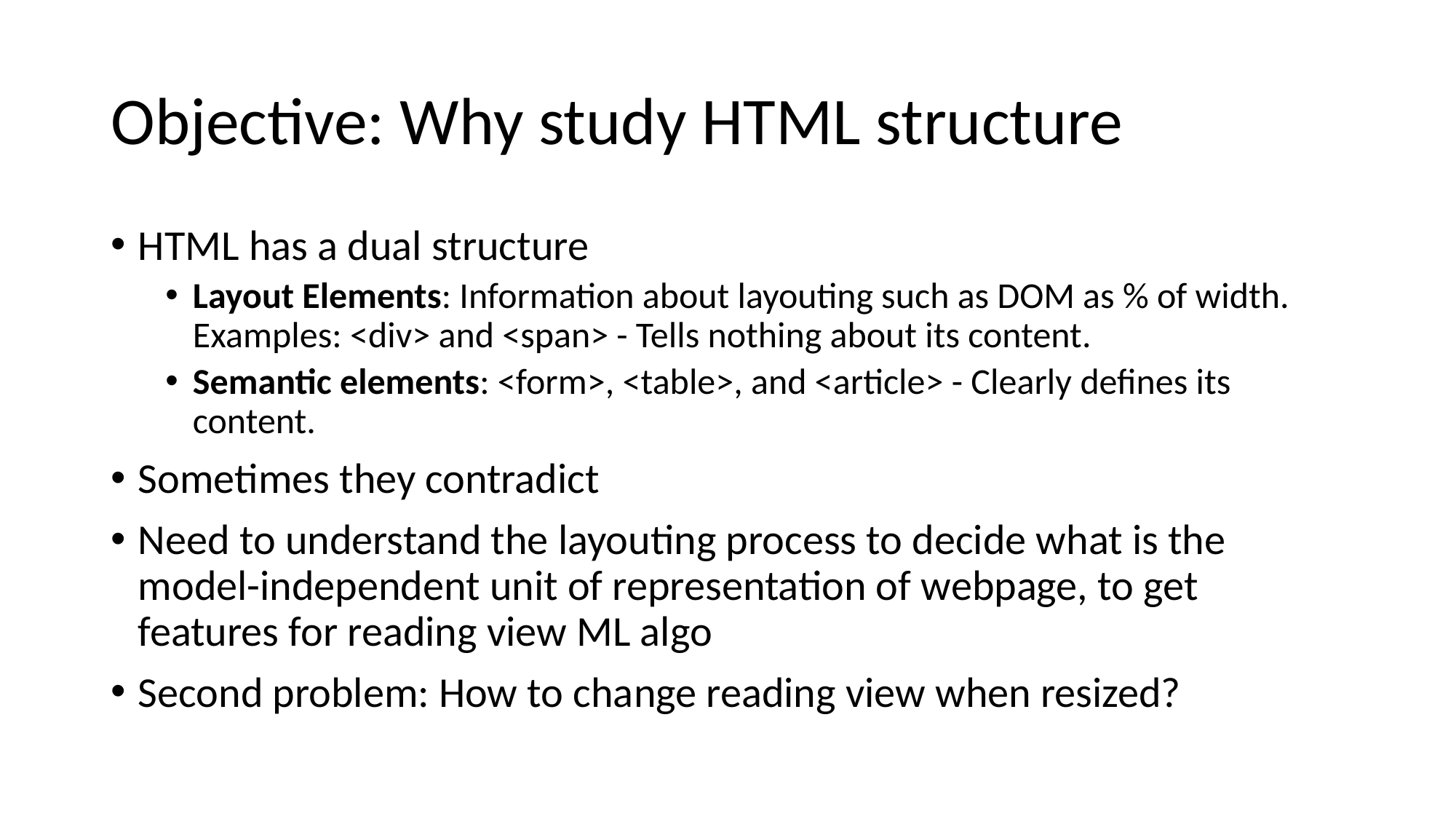

# Objective: Why study HTML structure
HTML has a dual structure
Layout Elements: Information about layouting such as DOM as % of width. Examples: <div> and <span> - Tells nothing about its content.
Semantic elements: <form>, <table>, and <article> - Clearly defines its content.
Sometimes they contradict
Need to understand the layouting process to decide what is the model-independent unit of representation of webpage, to get features for reading view ML algo
Second problem: How to change reading view when resized?